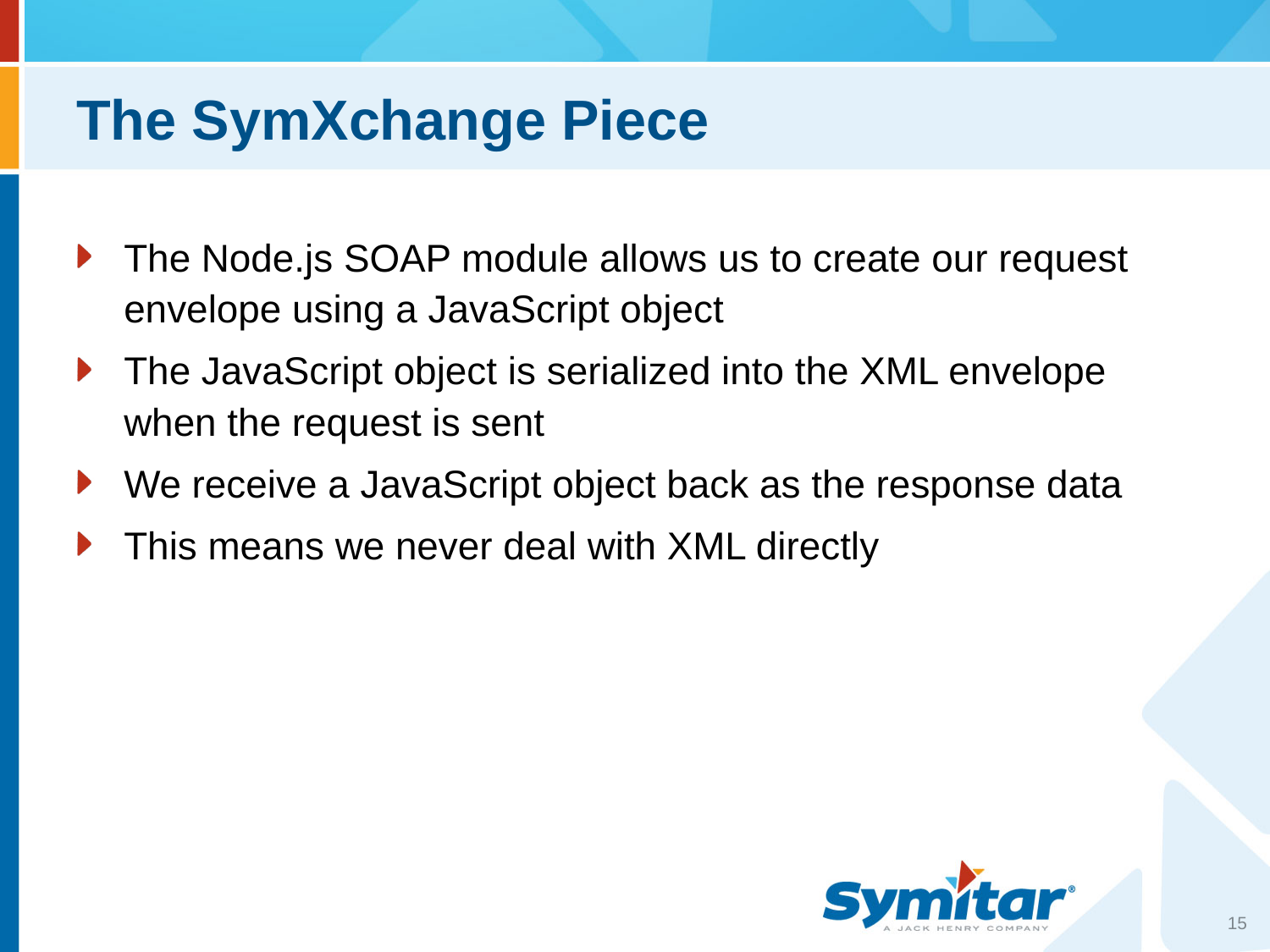

# The SymXchange Piece
The Node.js SOAP module allows us to create our request envelope using a JavaScript object
The JavaScript object is serialized into the XML envelope when the request is sent
We receive a JavaScript object back as the response data
This means we never deal with XML directly